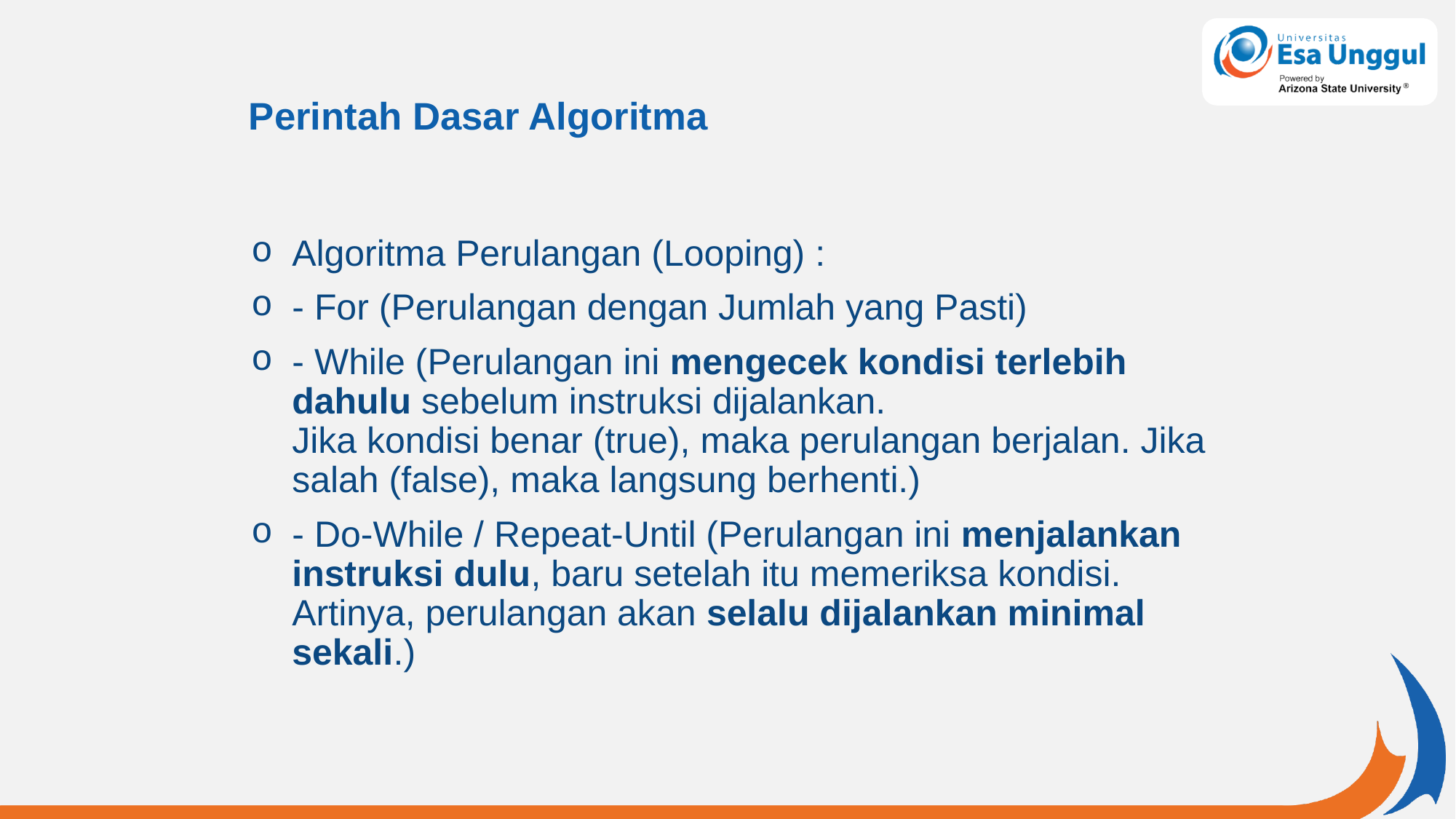

# Perintah Dasar Algoritma
Algoritma Perulangan (Looping) :
- For (Perulangan dengan Jumlah yang Pasti)
- While (Perulangan ini mengecek kondisi terlebih dahulu sebelum instruksi dijalankan.
Jika kondisi benar (true), maka perulangan berjalan. Jika salah (false), maka langsung berhenti.)
- Do-While / Repeat-Until (Perulangan ini menjalankan instruksi dulu, baru setelah itu memeriksa kondisi.
Artinya, perulangan akan selalu dijalankan minimal sekali.)